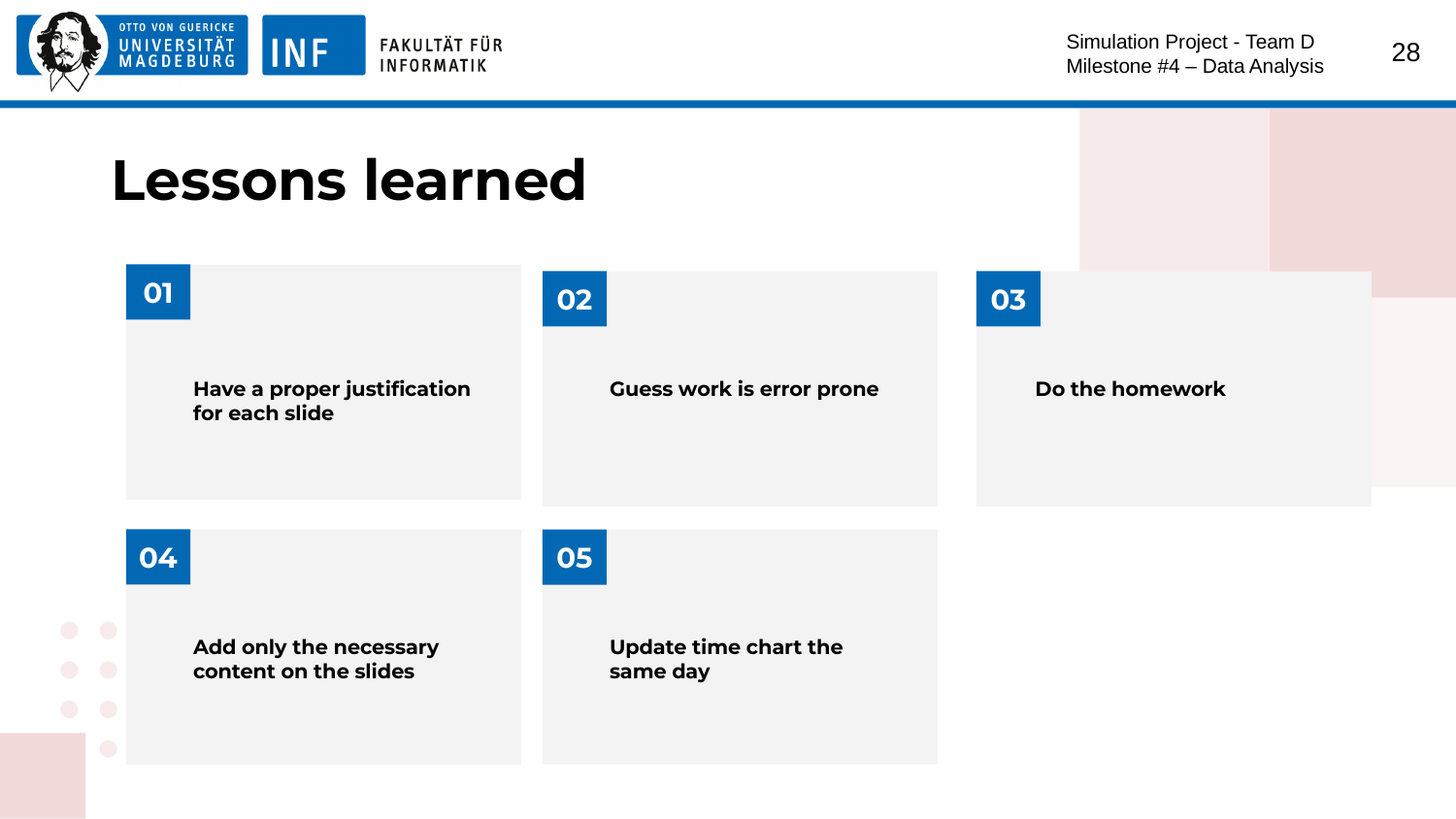

Simulation Project - Team D
Milestone #4 – Data Analysis
28
# Lessons learned
01

02
03

Have a proper justification for each slide
Guess work is error prone
Do the homework
04

05

Add only the necessary content on the slides
Update time chart the same day